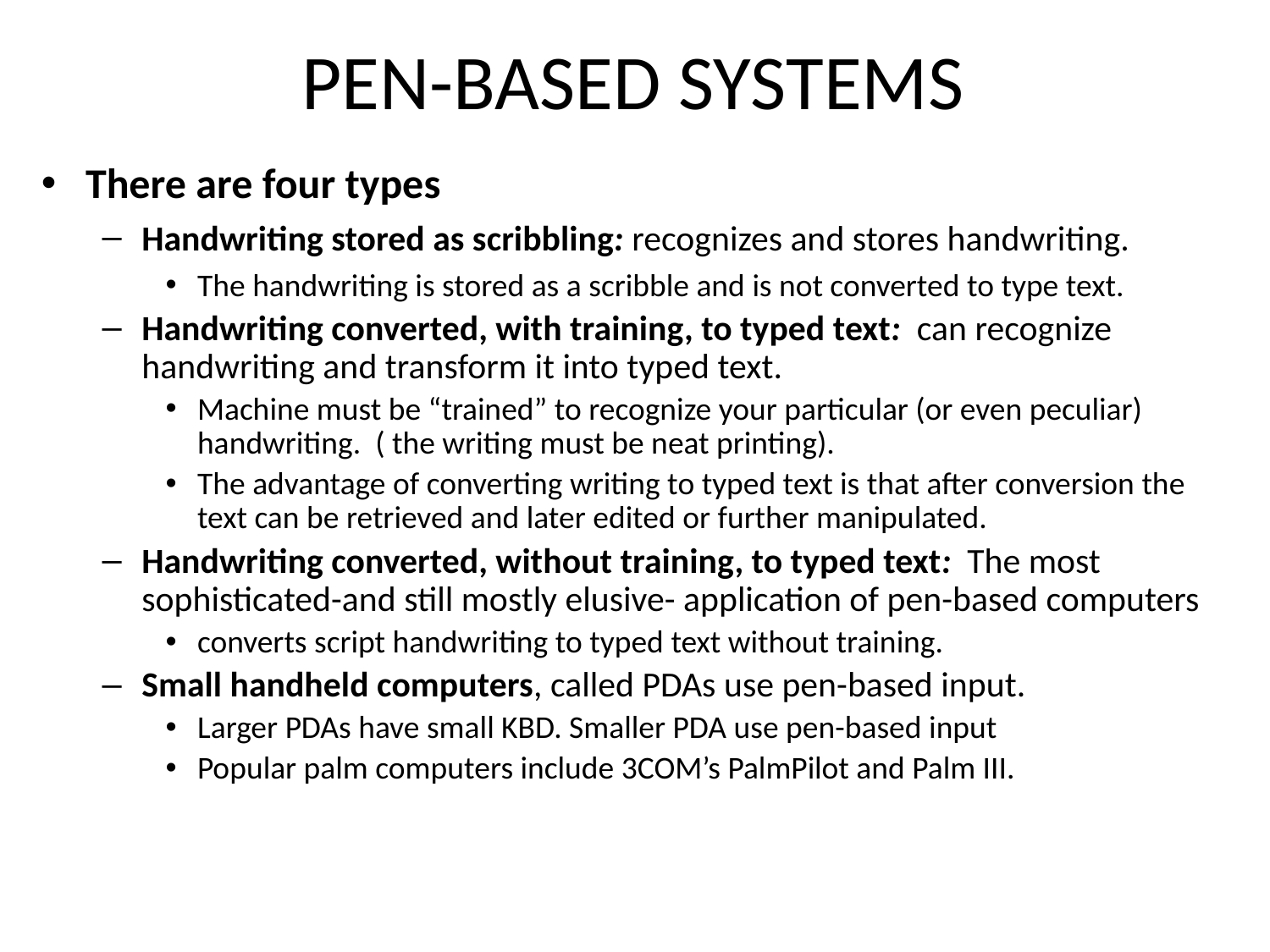

# PEN-BASED SYSTEMS
There are four types
Handwriting stored as scribbling: recognizes and stores handwriting.
The handwriting is stored as a scribble and is not converted to type text.
Handwriting converted, with training, to typed text:  can recognize handwriting and transform it into typed text.
Machine must be “trained” to recognize your particular (or even peculiar) handwriting.  ( the writing must be neat printing).
The advantage of converting writing to typed text is that after conversion the text can be retrieved and later edited or further manipulated.
Handwriting converted, without training, to typed text:  The most sophisticated-and still mostly elusive- application of pen-based computers
converts script handwriting to typed text without training.
Small handheld computers, called PDAs use pen-based input.
Larger PDAs have small KBD. Smaller PDA use pen-based input
Popular palm computers include 3COM’s PalmPilot and Palm III.